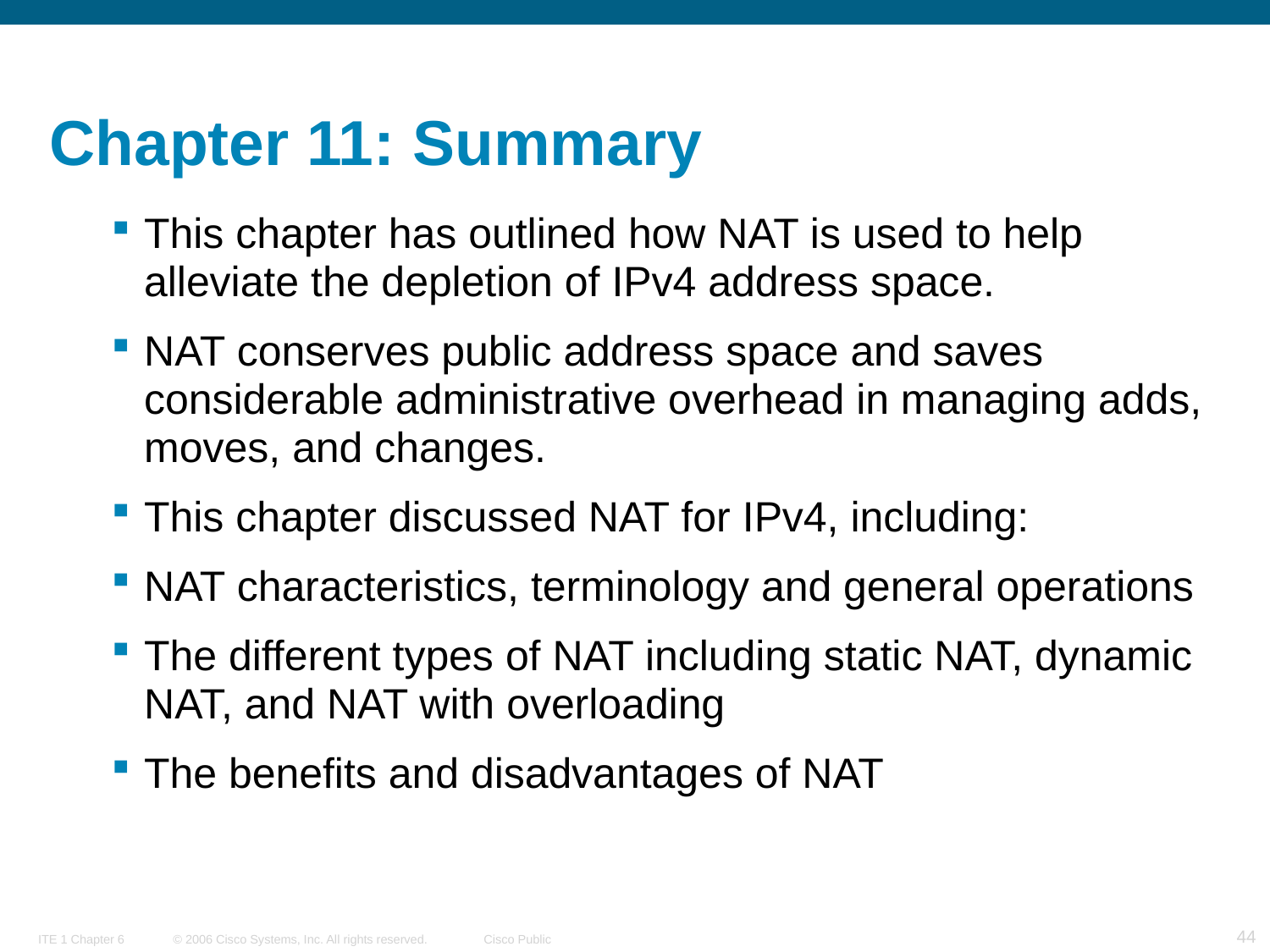

# Chapter 11: Summary
This chapter has outlined how NAT is used to help alleviate the depletion of IPv4 address space.
NAT conserves public address space and saves considerable administrative overhead in managing adds, moves, and changes.
This chapter discussed NAT for IPv4, including:
NAT characteristics, terminology and general operations
The different types of NAT including static NAT, dynamic NAT, and NAT with overloading
The benefits and disadvantages of NAT